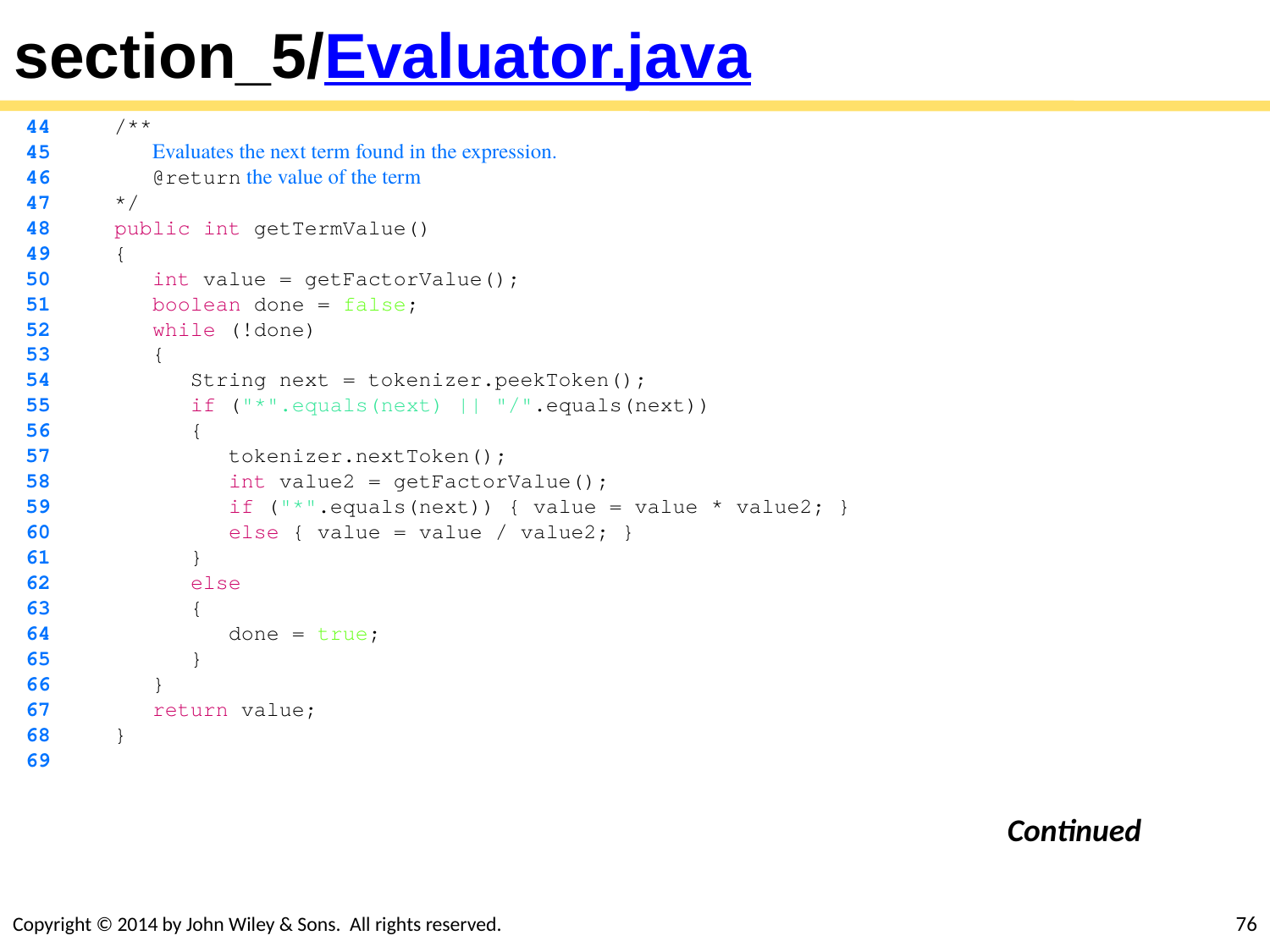

# section_5/Evaluator.java
 44     /**
 45        Evaluates the next term found in the expression.
 46        @return the value of the term
 47     */
 48     public int getTermValue()
 49     {
 50        int value = getFactorValue();
 51        boolean done = false;
 52        while (!done)
 53        {
 54           String next = tokenizer.peekToken();
 55           if ("*".equals(next) || "/".equals(next))
 56           {
 57              tokenizer.nextToken();
 58              int value2 = getFactorValue();
 59              if ("*".equals(next)) { value = value * value2; }
 60              else { value = value / value2; }
 61           }
 62           else
 63           {
 64              done = true;
 65           }
 66        }
 67        return value;
 68     }
 69
Continued